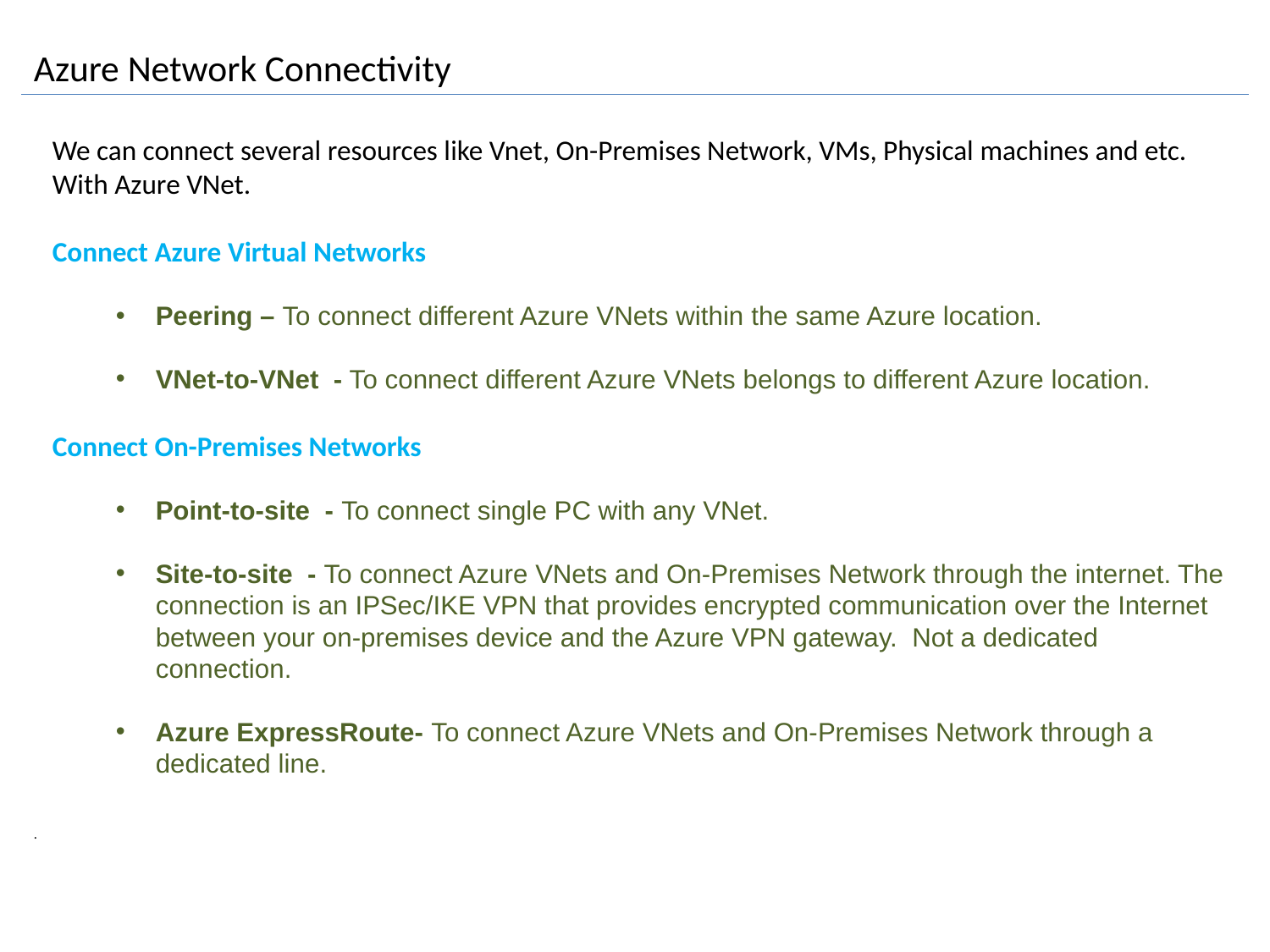

# Azure Network Connectivity

.
We can connect several resources like Vnet, On-Premises Network, VMs, Physical machines and etc.  With Azure VNet.

Connect Azure Virtual Networks

Peering – To connect different Azure VNets within the same Azure location.

VNet-to-VNet  - To connect different Azure VNets belongs to different Azure location.

Connect On-Premises Networks

Point-to-site  - To connect single PC with any VNet.

Site-to-site  - To connect Azure VNets and On-Premises Network through the internet. The connection is an IPSec/IKE VPN that provides encrypted communication over the Internet between your on-premises device and the Azure VPN gateway.  Not a dedicated connection.

Azure ExpressRoute- To connect Azure VNets and On-Premises Network through a dedicated line.